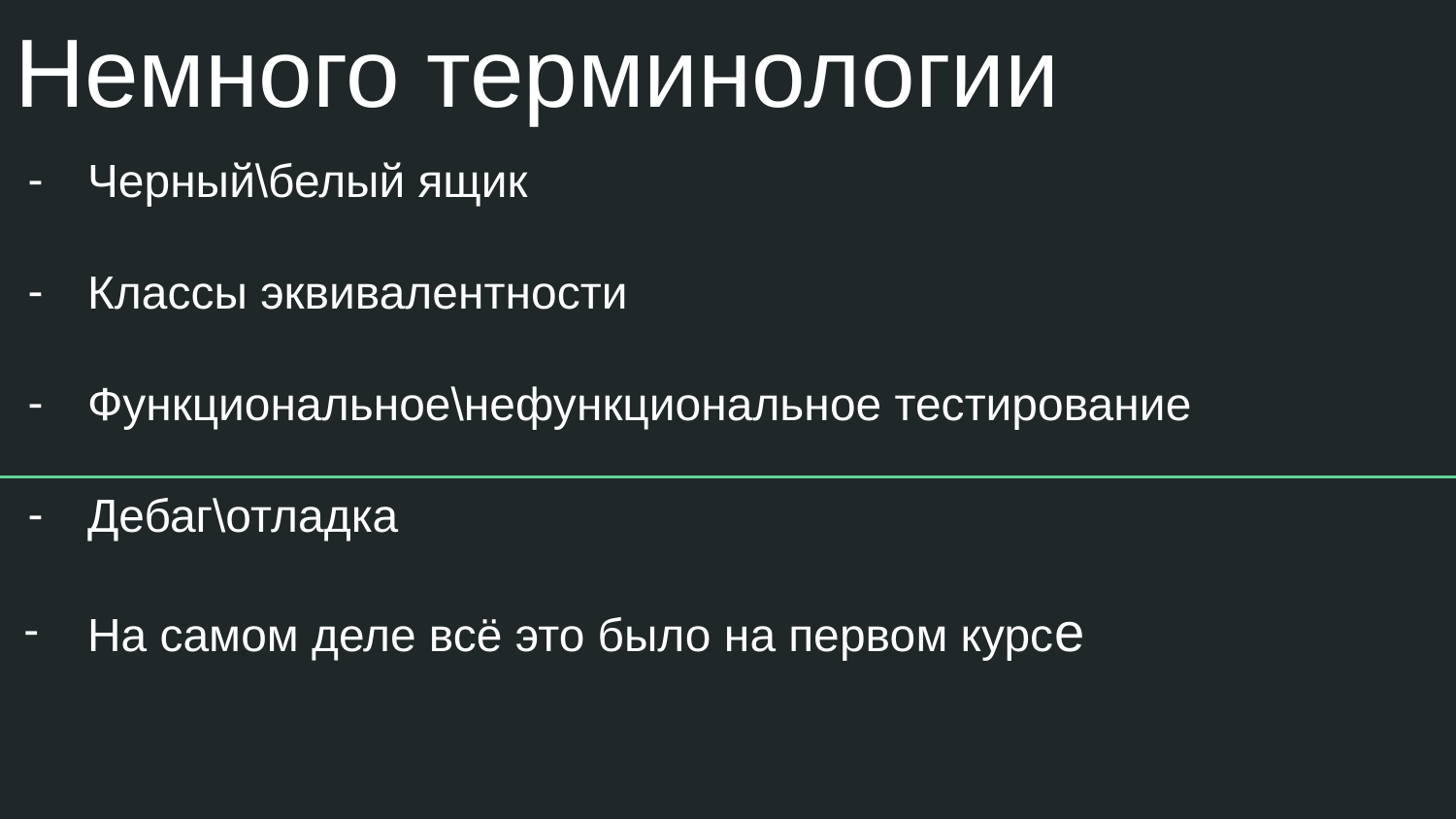

# Немного терминологии
Черный\белый ящик

Классы эквивалентности

Функциональное\нефункциональное тестирование

Дебаг\отладка

На самом деле всё это было на первом курсе